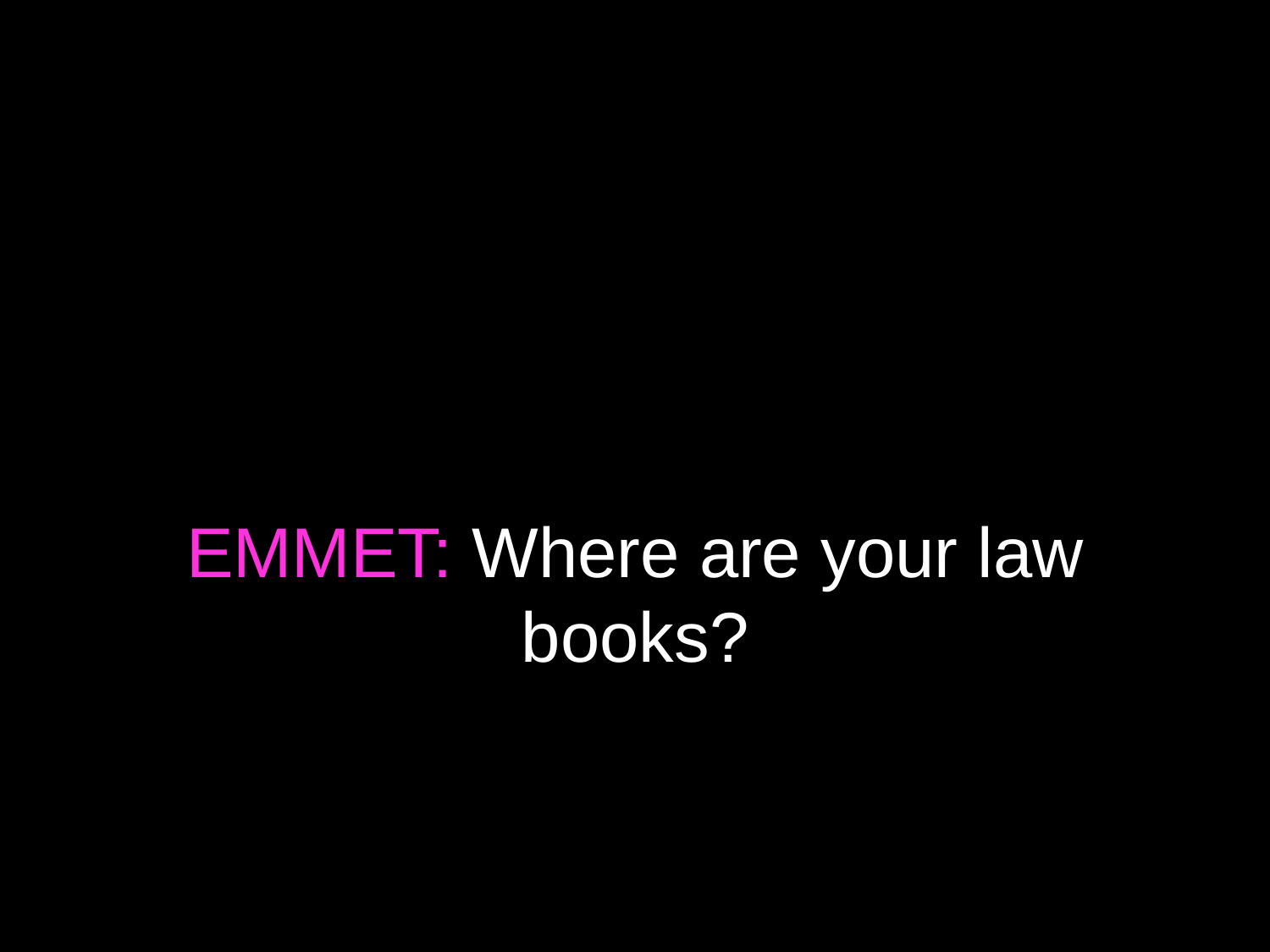

# EMMET: Where are your law books?